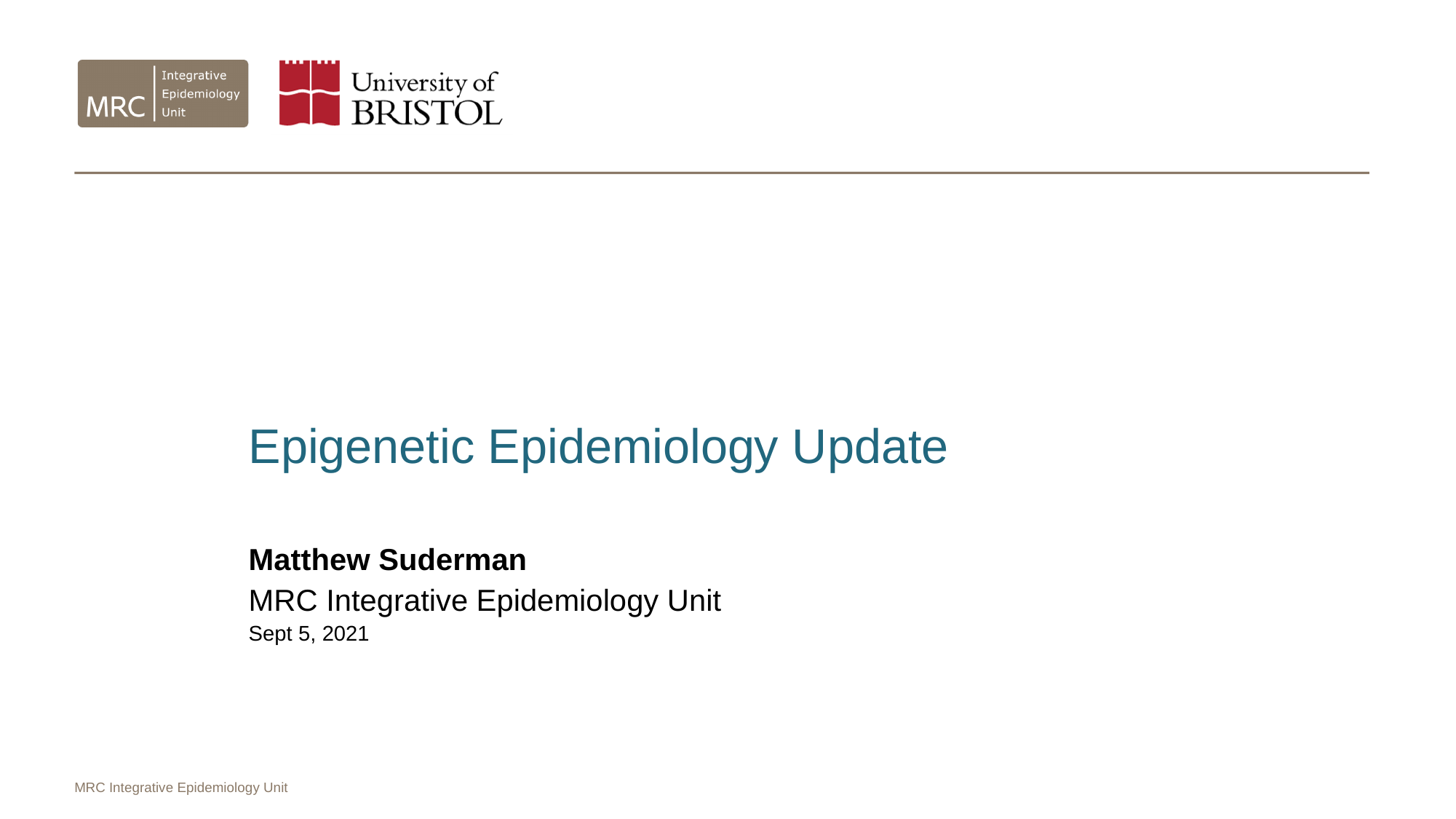

Epigenetic Epidemiology Update

Matthew Suderman
MRC Integrative Epidemiology Unit
Sept 5, 2021